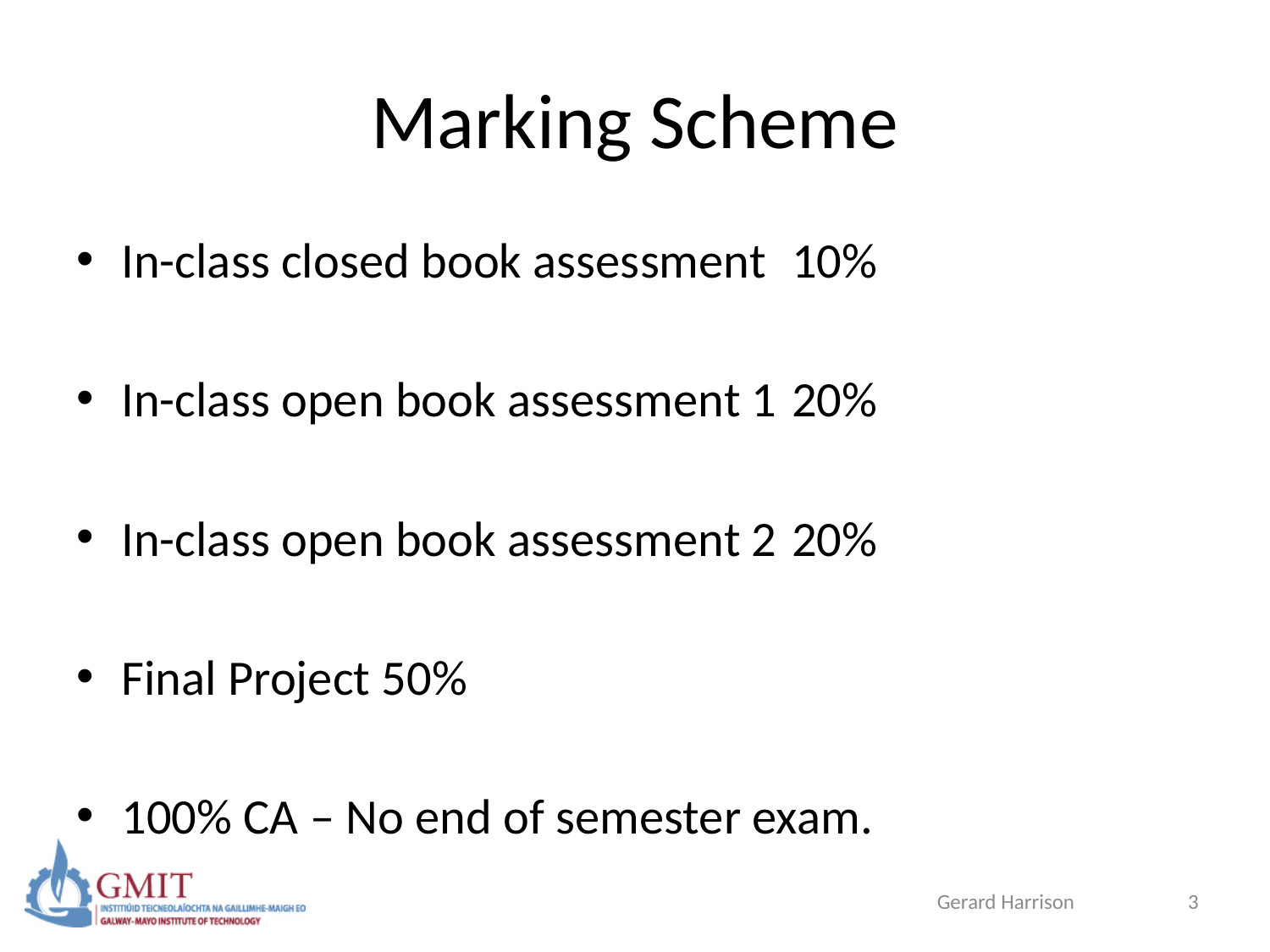

# Marking Scheme
In-class closed book assessment		10%

In-class open book assessment 1		20%

In-class open book assessment 2		20%

Final Project 50%

100% CA – No end of semester exam.
Gerard Harrison
3